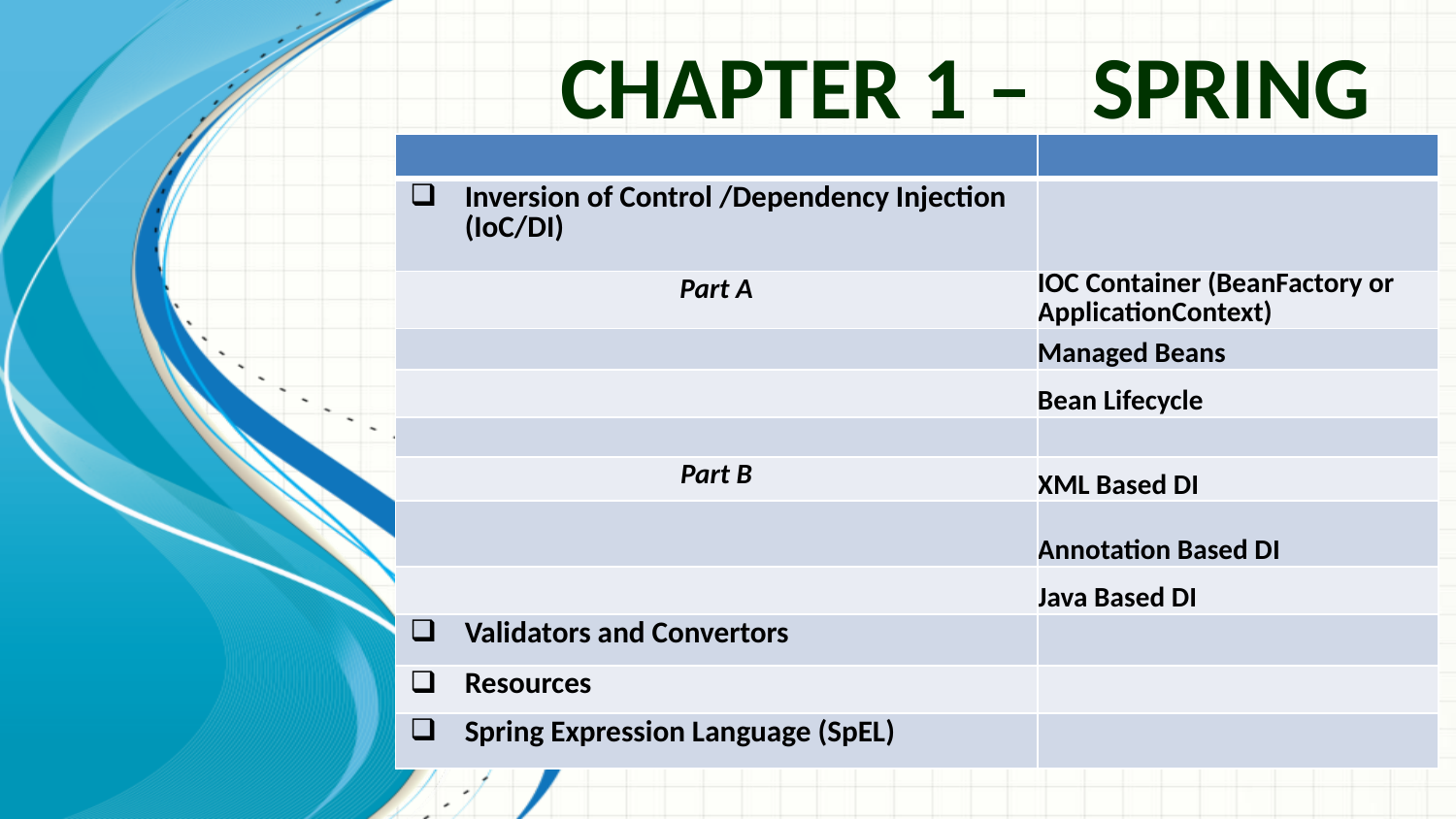

# Chapter 1 –   Spring Core
|  |  |
| --- | --- |
| Inversion of Control /Dependency Injection (IoC/DI) |  |
| Part A | IOC Container (BeanFactory or ApplicationContext) |
|  | Managed Beans |
|  | Bean Lifecycle |
|  |  |
| Part B | XML Based DI |
|  | Annotation Based DI |
|  | Java Based DI |
| Validators and Convertors |  |
| Resources |  |
| Spring Expression Language (SpEL) |  |